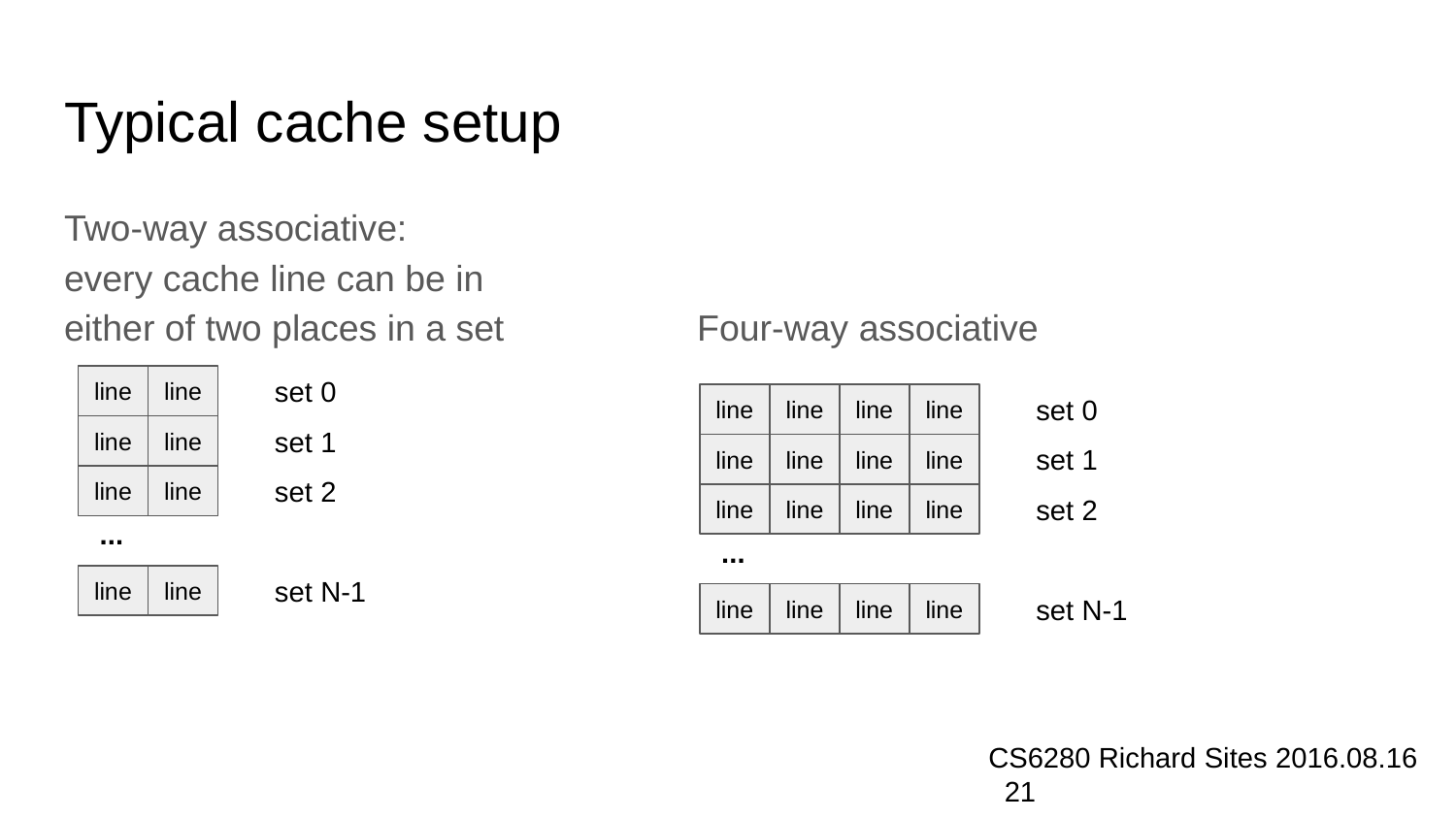

# Typical cache setup
Two-way associative:
every cache line can be in
either of two places in a set                   Four-way associative
line
line
set 0
line
line
set 1
line
line
set 2
...
line
line
set N-1
line
line
line
line
set 0
set 1
line
line
line
line
line
line
line
line
set 2
...
line
line
line
line
set N-1
CS6280 Richard Sites 2016.08.16   21